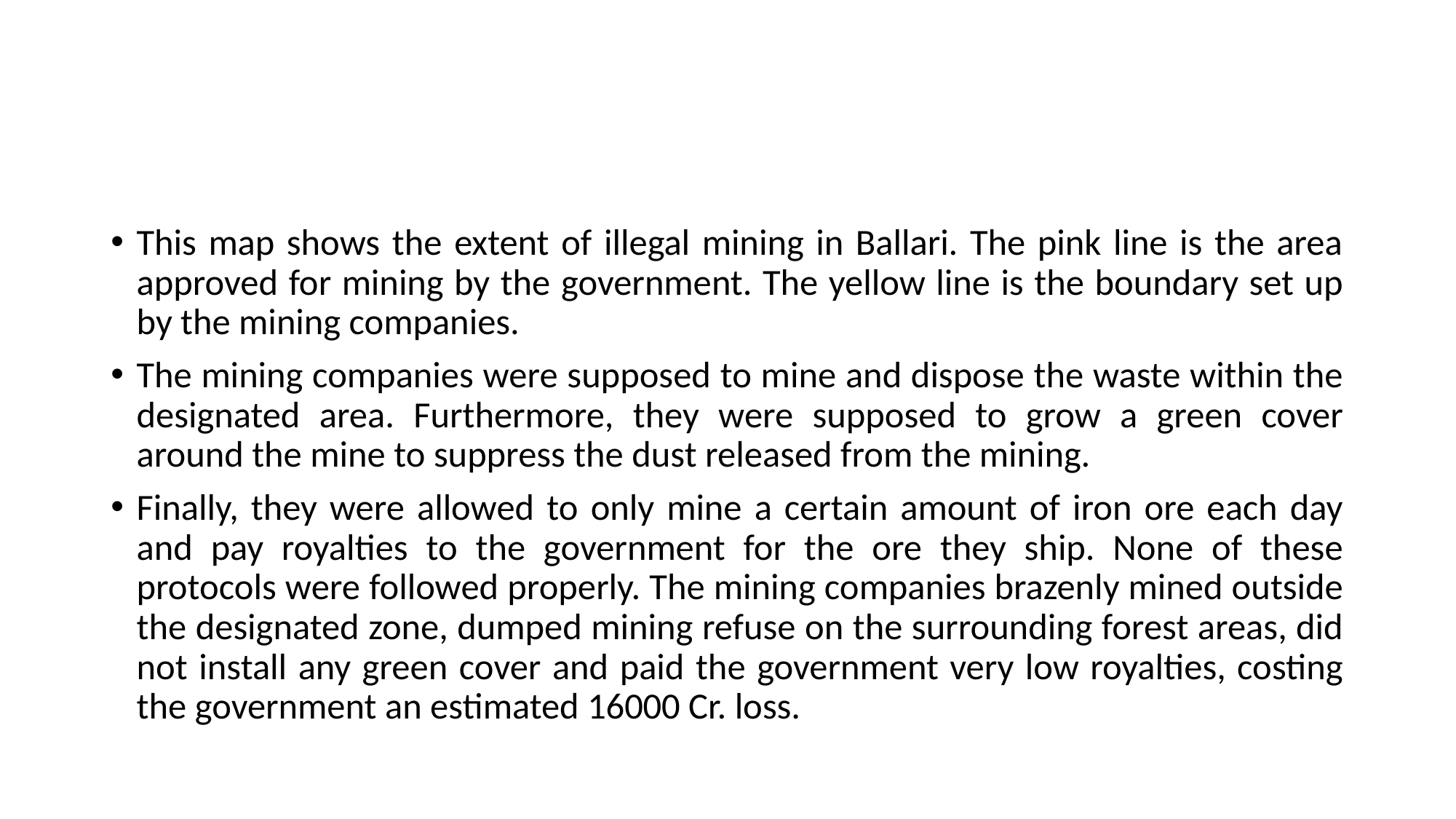

#
This map shows the extent of illegal mining in Ballari. The pink line is the area approved for mining by the government. The yellow line is the boundary set up by the mining companies.
The mining companies were supposed to mine and dispose the waste within the designated area. Furthermore, they were supposed to grow a green cover around the mine to suppress the dust released from the mining.
Finally, they were allowed to only mine a certain amount of iron ore each day and pay royalties to the government for the ore they ship. None of these protocols were followed properly. The mining companies brazenly mined outside the designated zone, dumped mining refuse on the surrounding forest areas, did not install any green cover and paid the government very low royalties, costing the government an estimated 16000 Cr. loss.